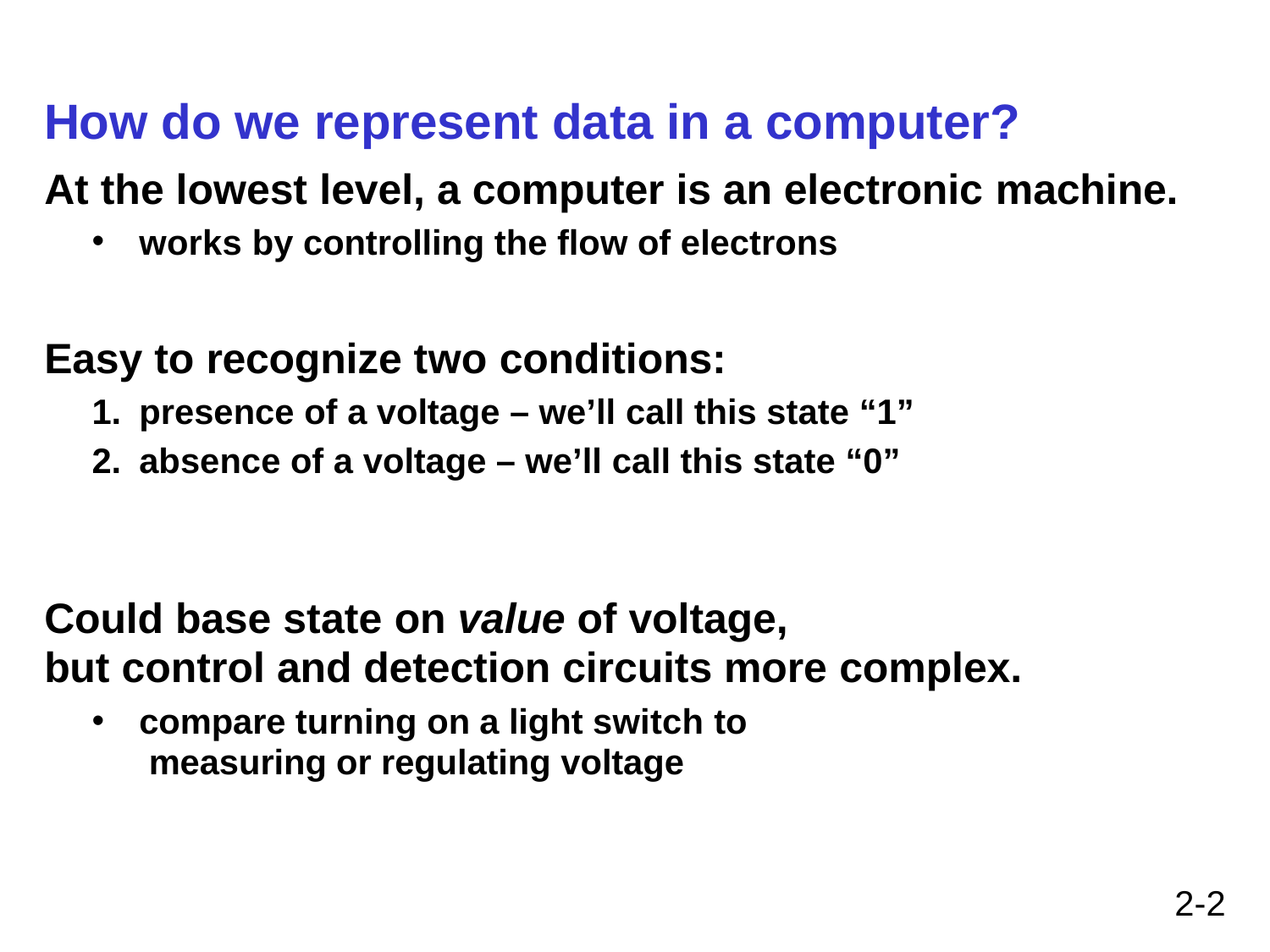

# How do we represent data in a computer?
At the lowest level, a computer is an electronic machine.
works by controlling the flow of electrons

Easy to recognize two conditions:
presence of a voltage – we’ll call this state “1”
absence of a voltage – we’ll call this state “0”
Could base state on value of voltage,
but control and detection circuits more complex.
compare turning on a light switch to  measuring or regulating voltage
2-2